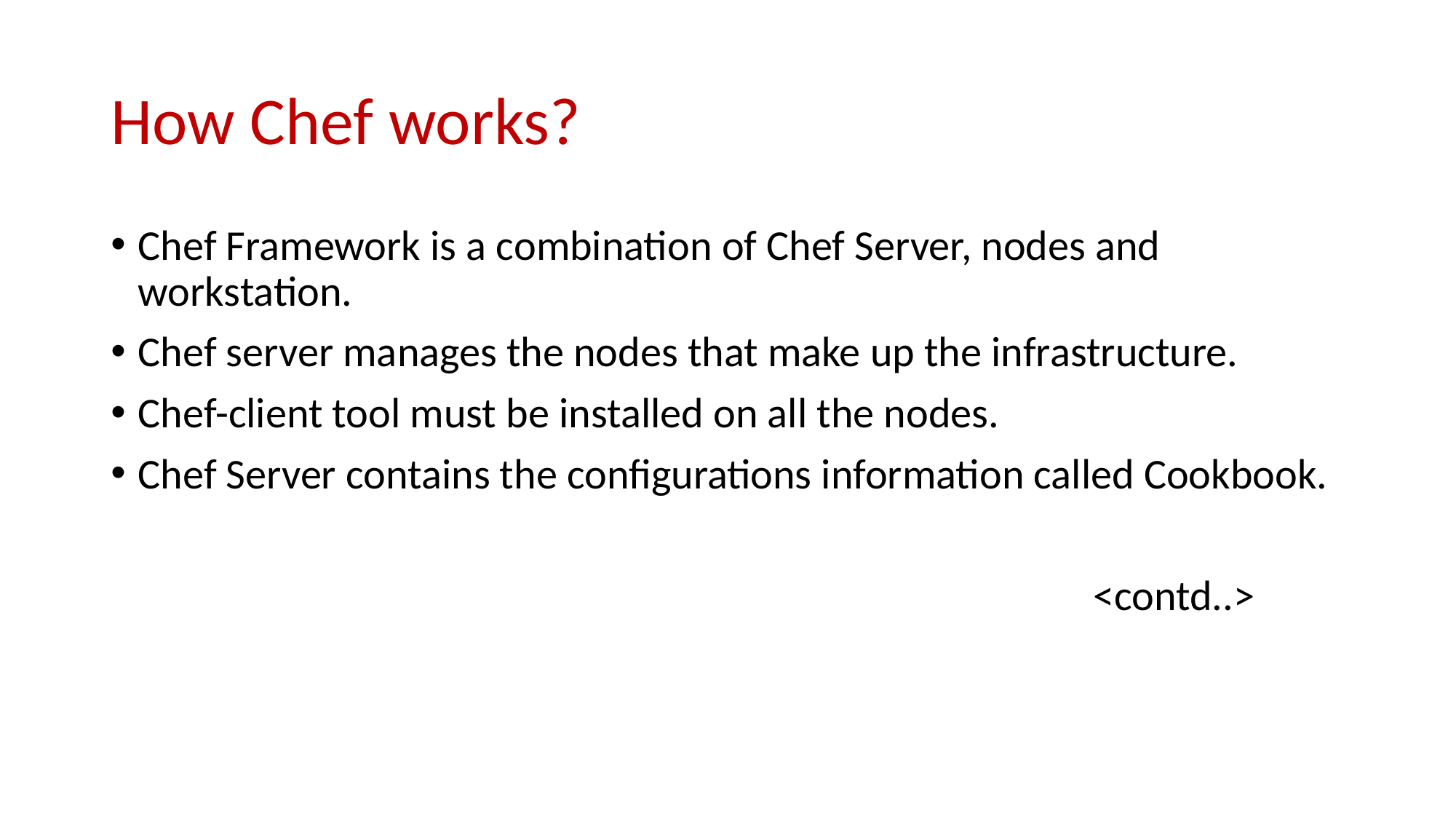

# How Chef works?
Chef Framework is a combination of Chef Server, nodes and workstation.
Chef server manages the nodes that make up the infrastructure.
Chef-client tool must be installed on all the nodes.
Chef Server contains the configurations information called Cookbook.

									<contd..>